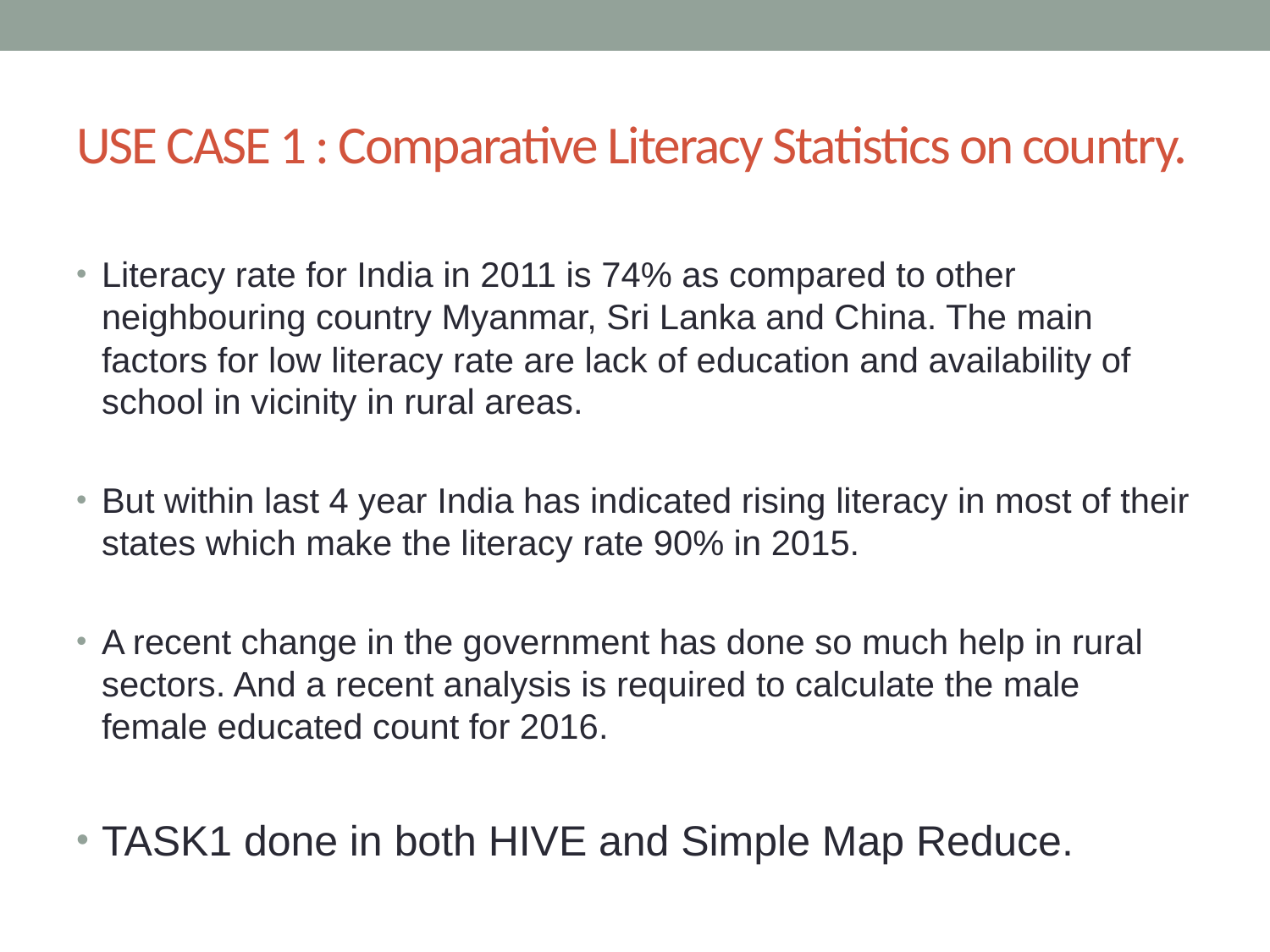

# USE CASE 1 : Comparative Literacy Statistics on country.
Literacy rate for India in 2011 is 74% as compared to other neighbouring country Myanmar, Sri Lanka and China. The main factors for low literacy rate are lack of education and availability of school in vicinity in rural areas.

But within last 4 year India has indicated rising literacy in most of their states which make the literacy rate 90% in 2015.

A recent change in the government has done so much help in rural sectors. And a recent analysis is required to calculate the male female educated count for 2016.

TASK1 done in both HIVE and Simple Map Reduce.